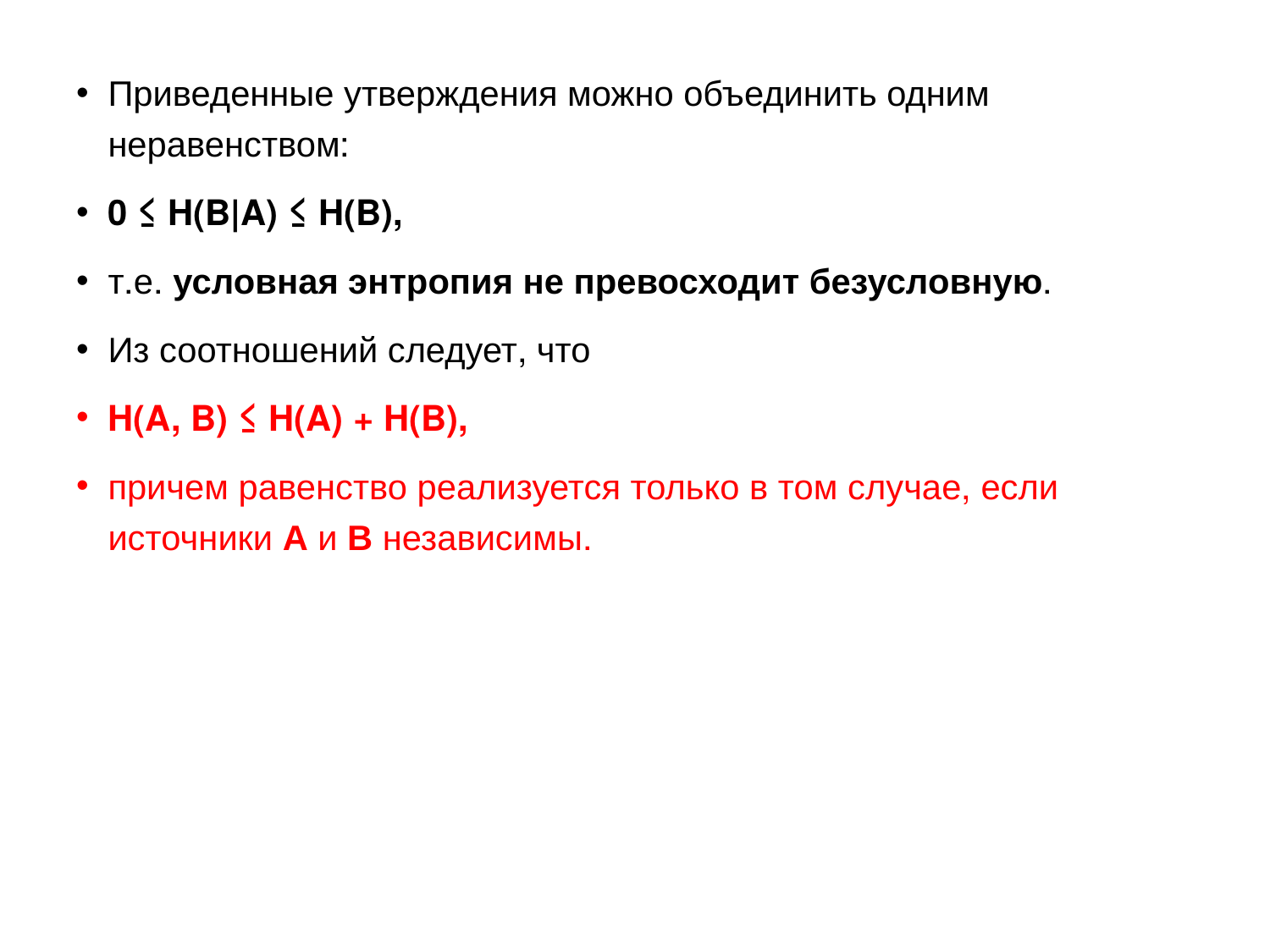

Приведенные утверждения можно объединить одним неравенством:
0 ≤ H(B|A) ≤ H(B),
т.е. условная энтропия не превосходит безусловную.
Из соотношений следует, что
H(A, B) ≤ H(A) + H(B),
причем равенство реализуется только в том случае, если источники А и В независимы.